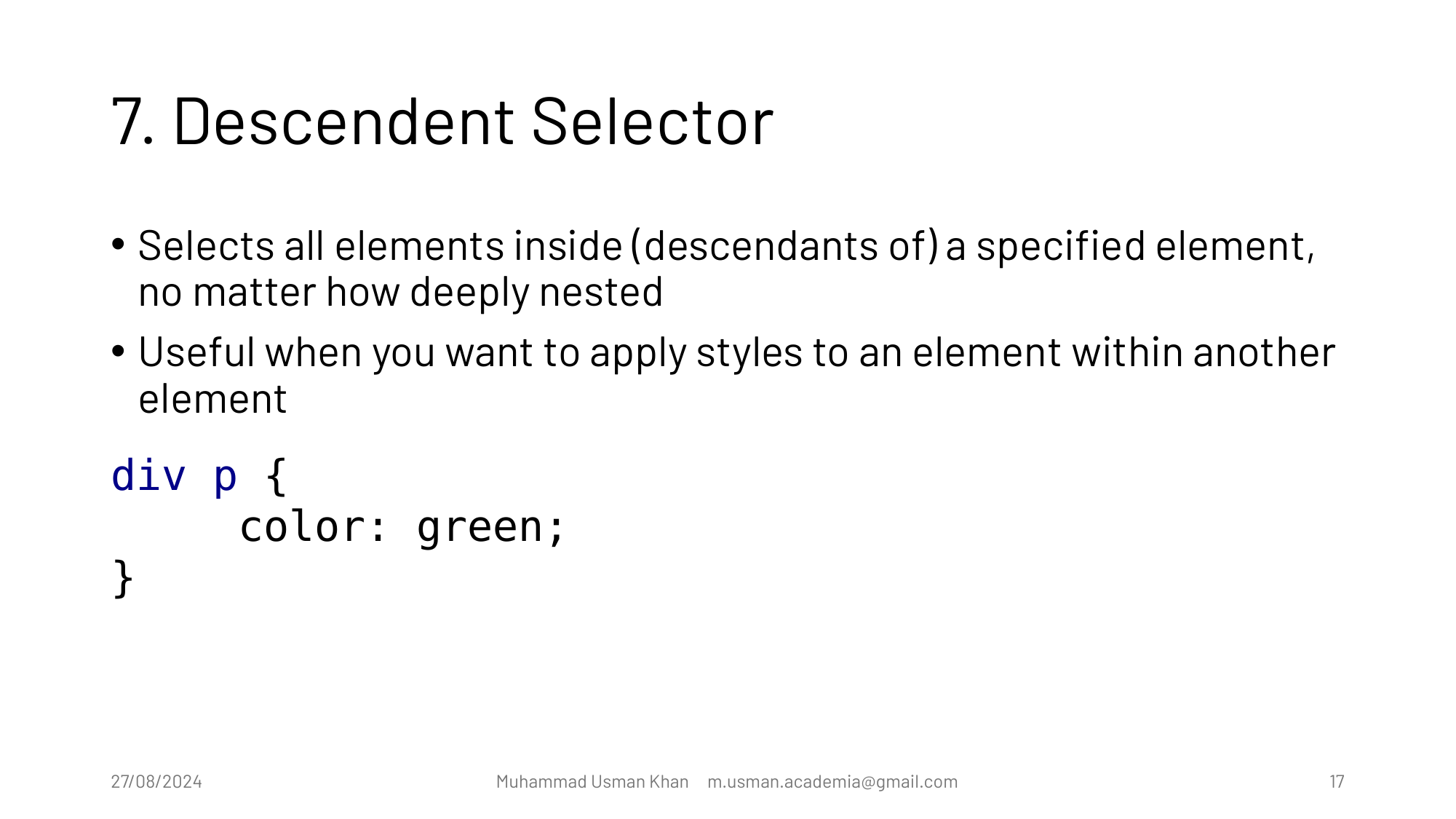

# 7. Descendent Selector
Selects all elements inside (descendants of) a specified element, no matter how deeply nested
Useful when you want to apply styles to an element within another element
div p {
     color: green;
}
27/08/2024
Muhammad Usman Khan     m.usman.academia@gmail.com
17